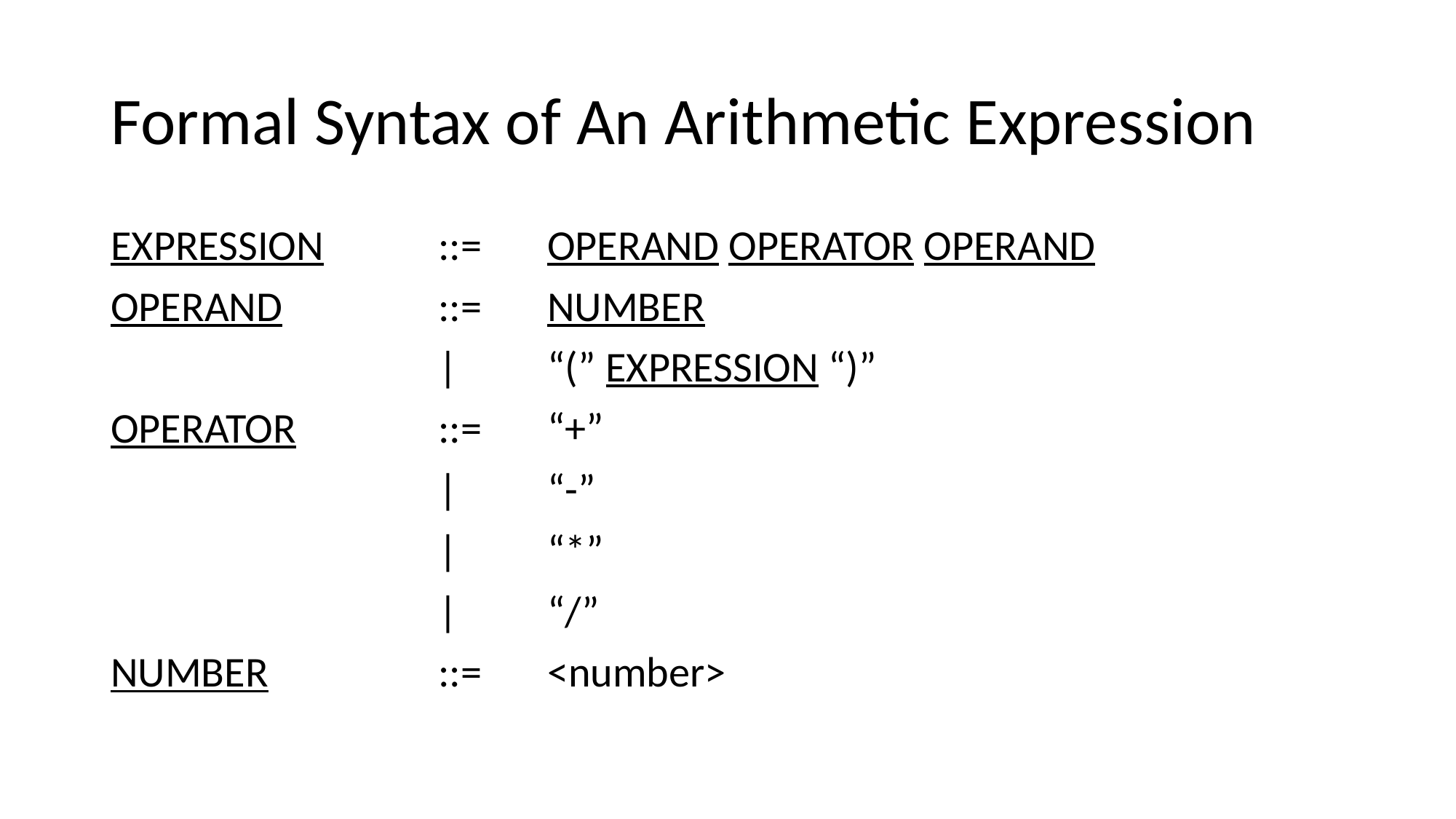

# Formal Syntax of An Arithmetic Expression
EXPRESSION 	::=	OPERAND OPERATOR OPERAND
OPERAND		::=	NUMBER
			|	“(” EXPRESSION “)”
OPERATOR		::=	“+”
			|	“-”
			|	“*”
			|	“/”
NUMBER		::=	<number>